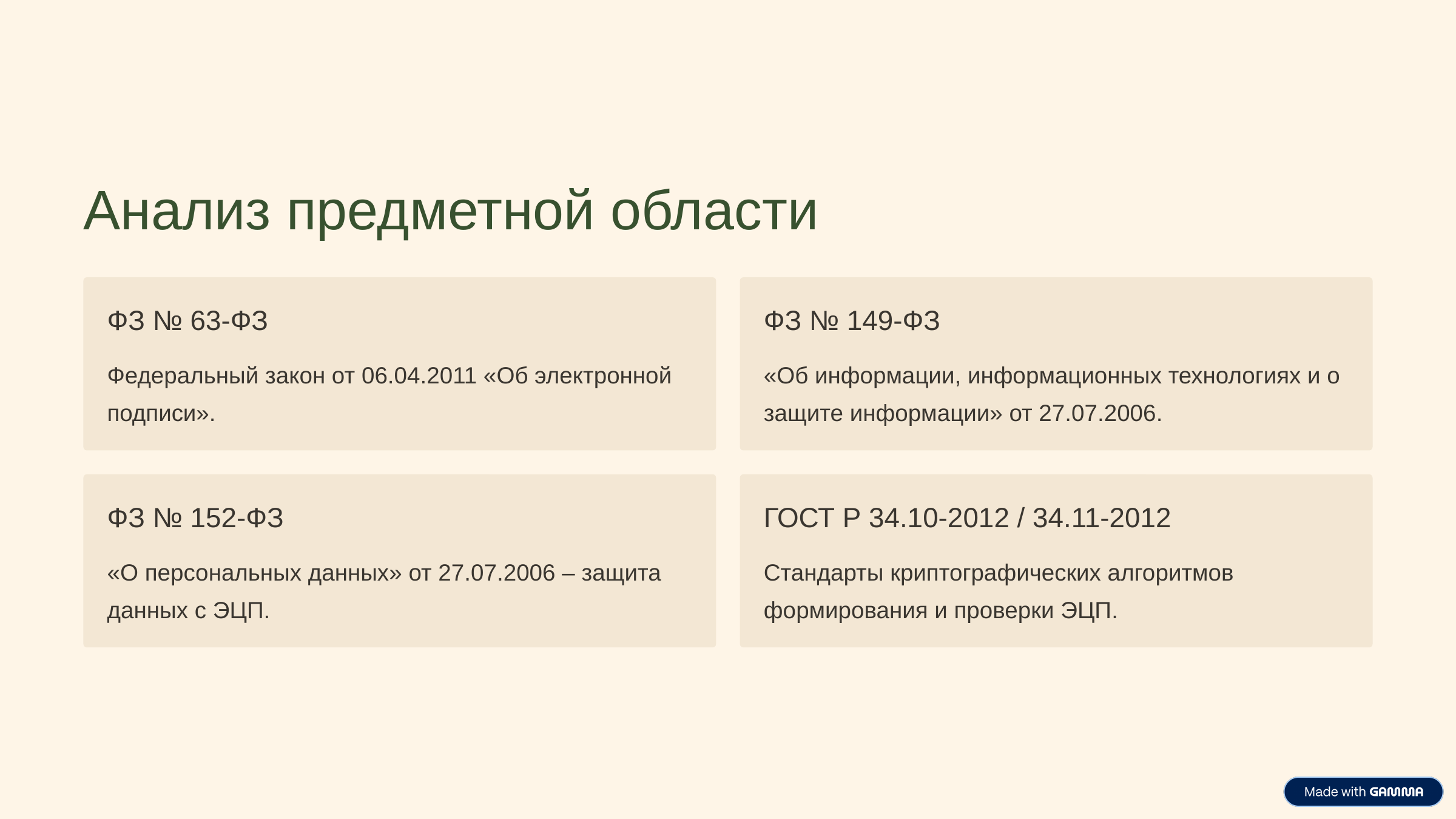

Анализ предметной области

ФЗ № 63-ФЗ
ФЗ № 149-ФЗ
Федеральный закон от 06.04.2011 «Об электронной подписи».
«Об информации, информационных технологиях и о защите информации» от 27.07.2006.

ФЗ № 152-ФЗ
ГОСТ Р 34.10-2012 / 34.11-2012
«О персональных данных» от 27.07.2006 – защита данных с ЭЦП.
Стандарты криптографических алгоритмов формирования и проверки ЭЦП.